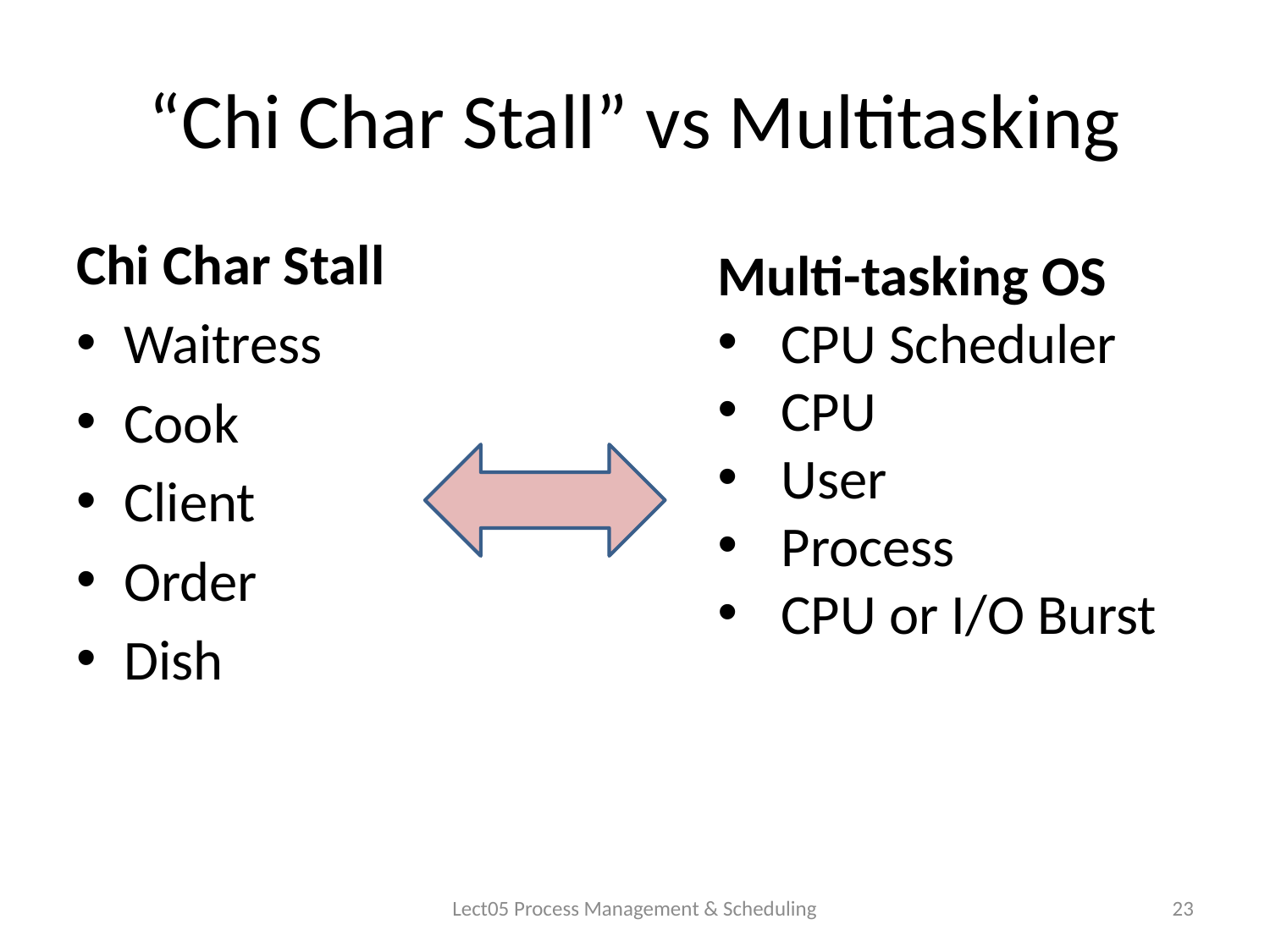

# “Chi Char Stall” vs Multitasking
Chi Char Stall
Waitress
Cook
Client
Order
Dish
Multi-tasking OS
CPU Scheduler
CPU
User
Process
CPU or I/O Burst

Lect05 Process Management & Scheduling
23